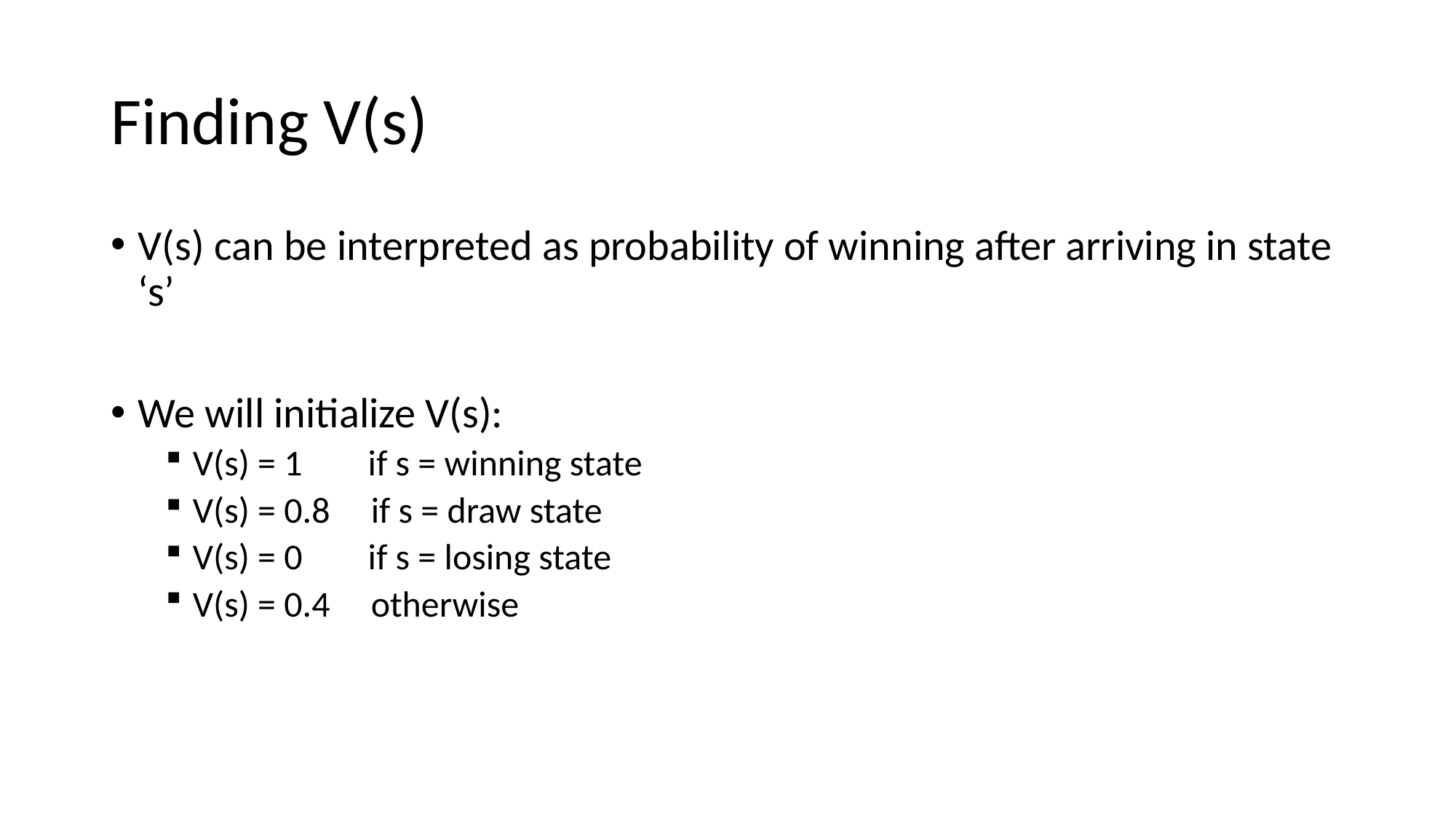

# Finding V(s)
V(s) can be interpreted as probability of winning after arriving in state ‘s’

We will initialize V(s):
V(s) = 1        if s = winning state
V(s) = 0.8     if s = draw state
V(s) = 0        if s = losing state
V(s) = 0.4     otherwise